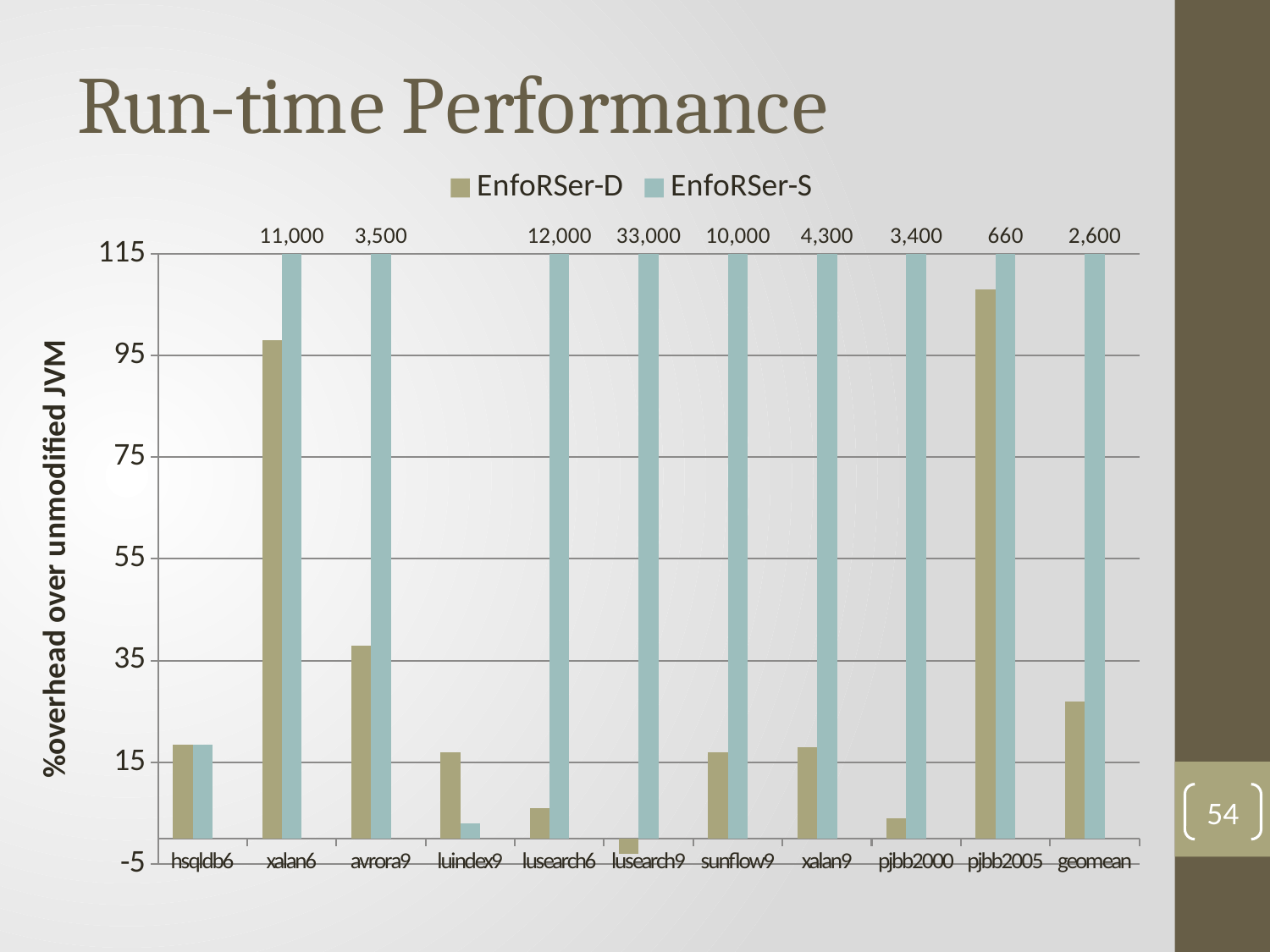

# Run-time Performance

### Chart

| Category | EnfoRSer-D | EnfoRSer-S | EnfoRSer-H |
|---|---|---|---|
| hsqldb6 | 18.5 | 18.5 | 18.5 |
| xalan6 | 98.0 | 115.0 | 98.0 |
| avrora9 | 38.0 | 115.0 | 39.0 |
| luindex9 | 17.0 | 3.0 | 5.0 |
| lusearch6 | 6.0 | 115.0 | 7.0 |
| lusearch9 | -3.0 | 115.0 | 3.0 |
| sunflow9 | 17.0 | 115.0 | 3.0 |
| xalan9 | 18.0 | 115.0 | 19.0 |
| pjbb2000 | 4.0 | 115.0 | 5.0 |
| pjbb2005 | 108.0 | 115.0 | 108.0 |
| geomean | 27.0 | 115.0 | 26.0 |
54